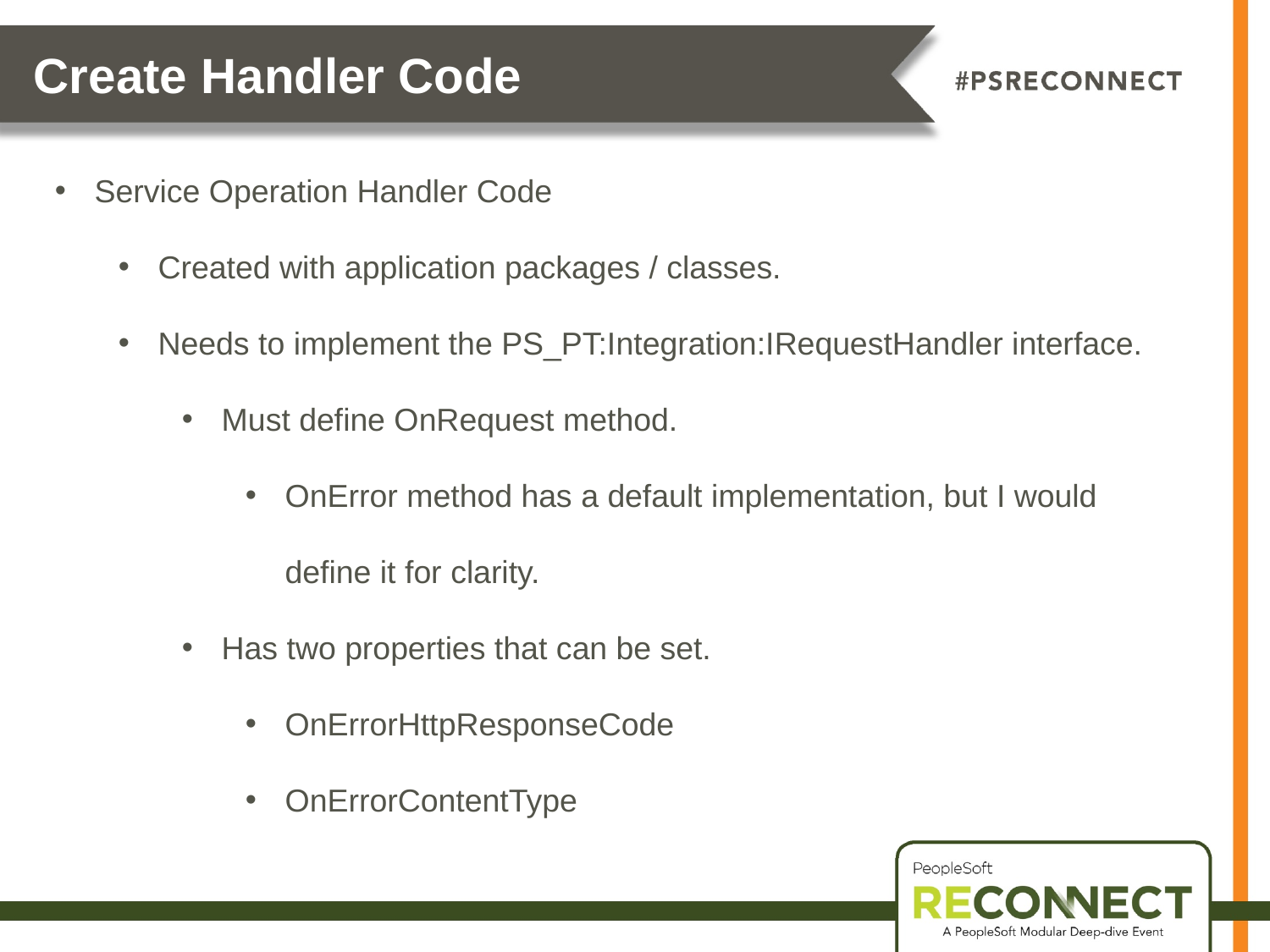

Create Handler Code
Service Operation Handler Code
Created with application packages / classes.
Needs to implement the PS_PT:Integration:IRequestHandler interface.
Must define OnRequest method.
OnError method has a default implementation, but I would define it for clarity.
Has two properties that can be set.
OnErrorHttpResponseCode
OnErrorContentType